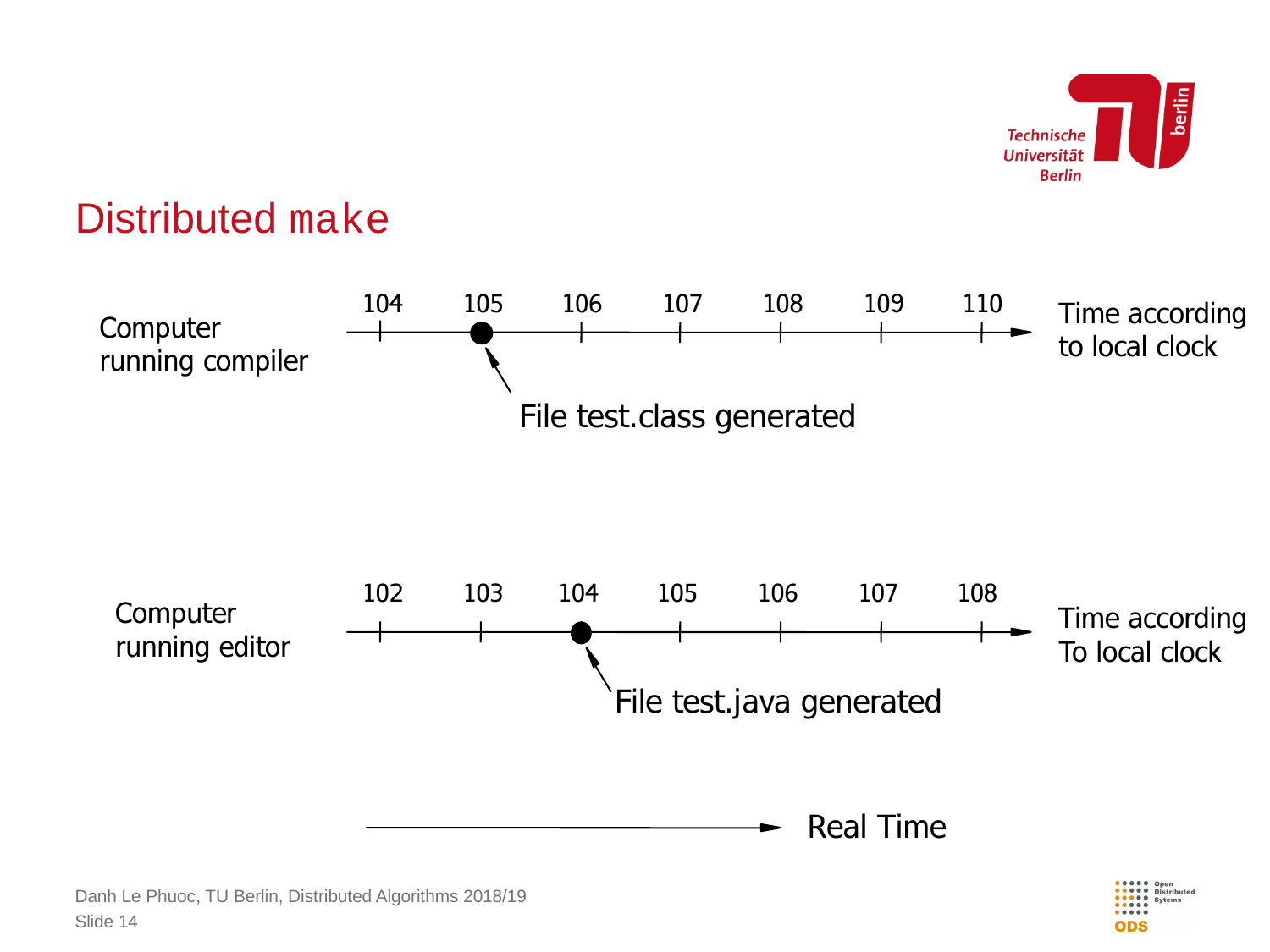

# Distributed make
104
105
106
107
108
109
110
Time according
Computer

to local clock
running compiler

File test.class generated
102
103
104
105
106
107
108
Computer
Time according

running editor
To local clock

File test.java generated
Real Time

Danh Le Phuoc, TU Berlin, Distributed Algorithms 2018/19
Slide 14